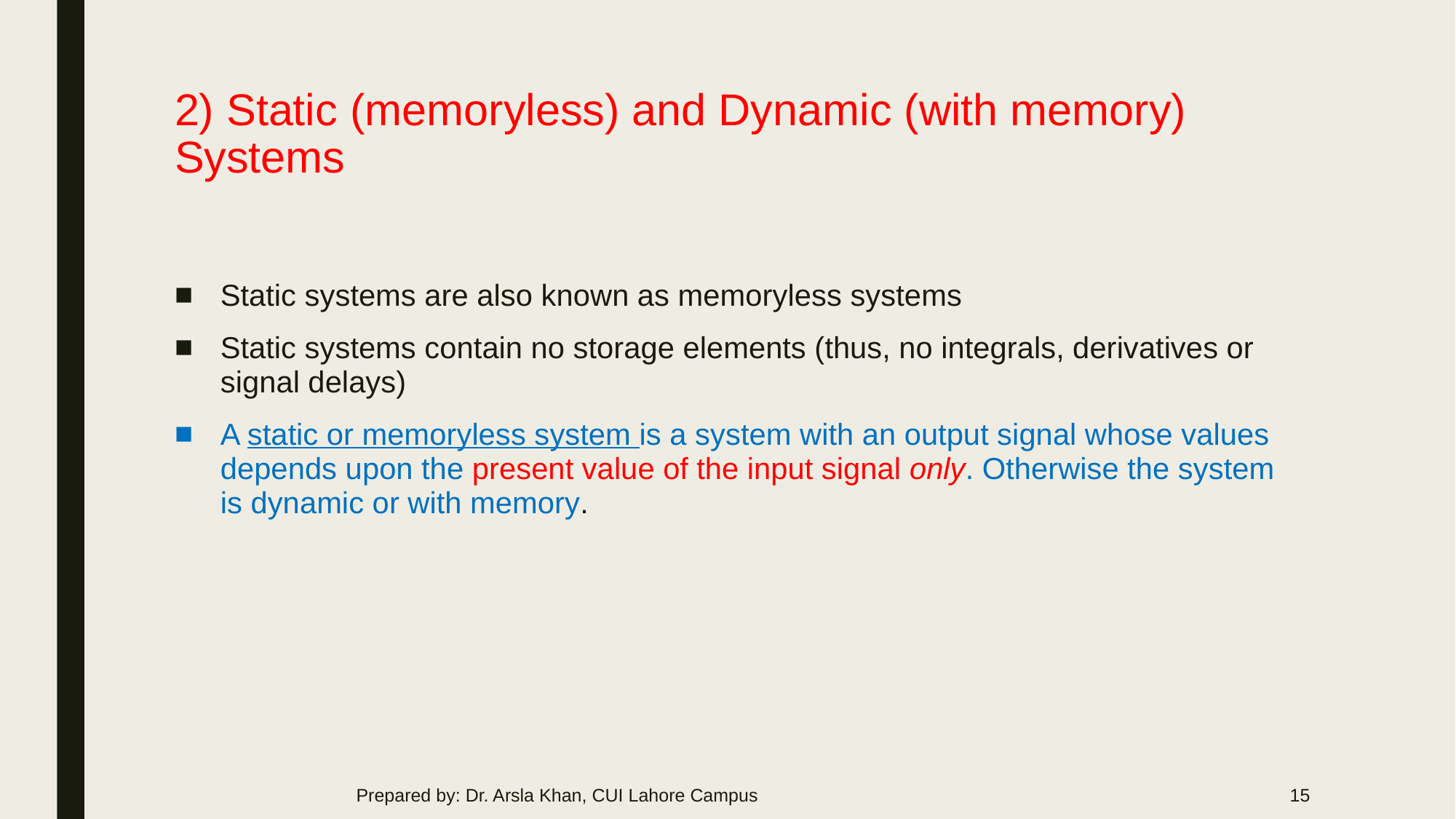

2) Static (memoryless) and Dynamic (with memory) Systems
Static systems are also known as memoryless systems
Static systems contain no storage elements (thus, no integrals, derivatives or signal delays)
A static or memoryless system is a system with an output signal whose values depends upon the present value of the input signal only. Otherwise the system is dynamic or with memory.

Prepared by: Dr. Arsla Khan, CUI Lahore Campus
15